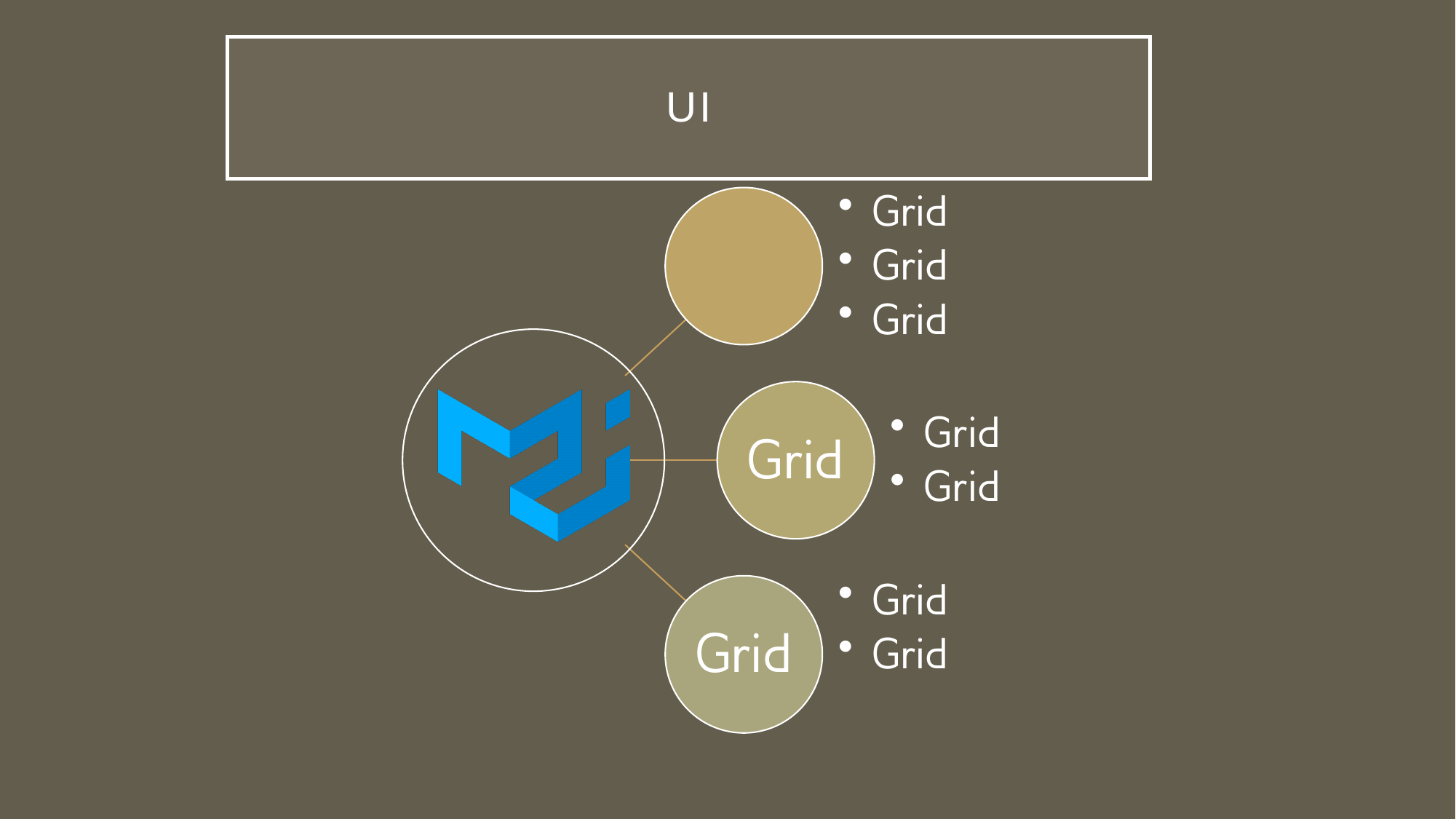

# UI

Grid
Grid
Grid
Grid
Grid
Grid
Grid
Grid
Grid